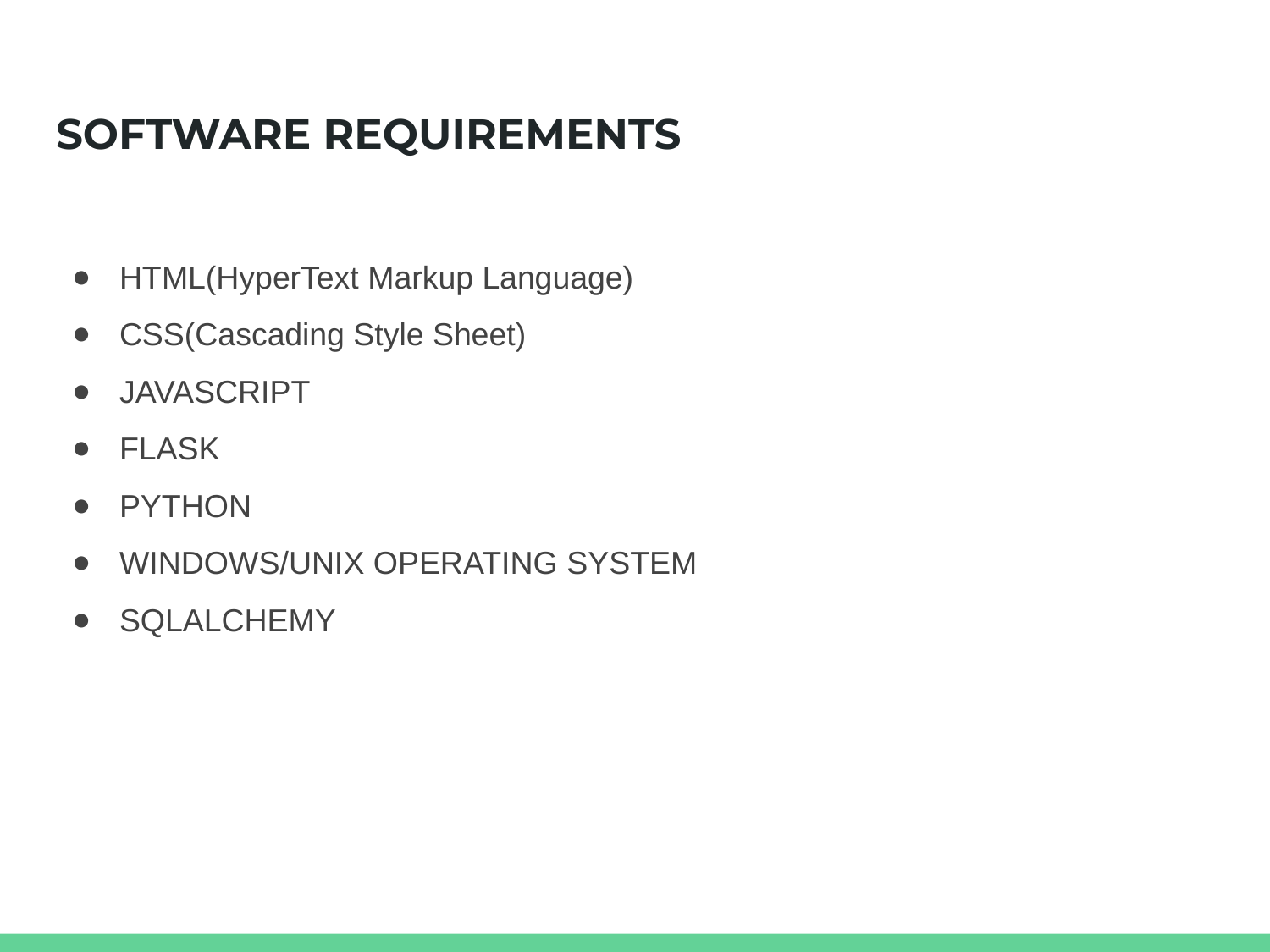

# SOFTWARE REQUIREMENTS
HTML(HyperText Markup Language)
CSS(Cascading Style Sheet)
JAVASCRIPT
FLASK
PYTHON
WINDOWS/UNIX OPERATING SYSTEM
SQLALCHEMY
9